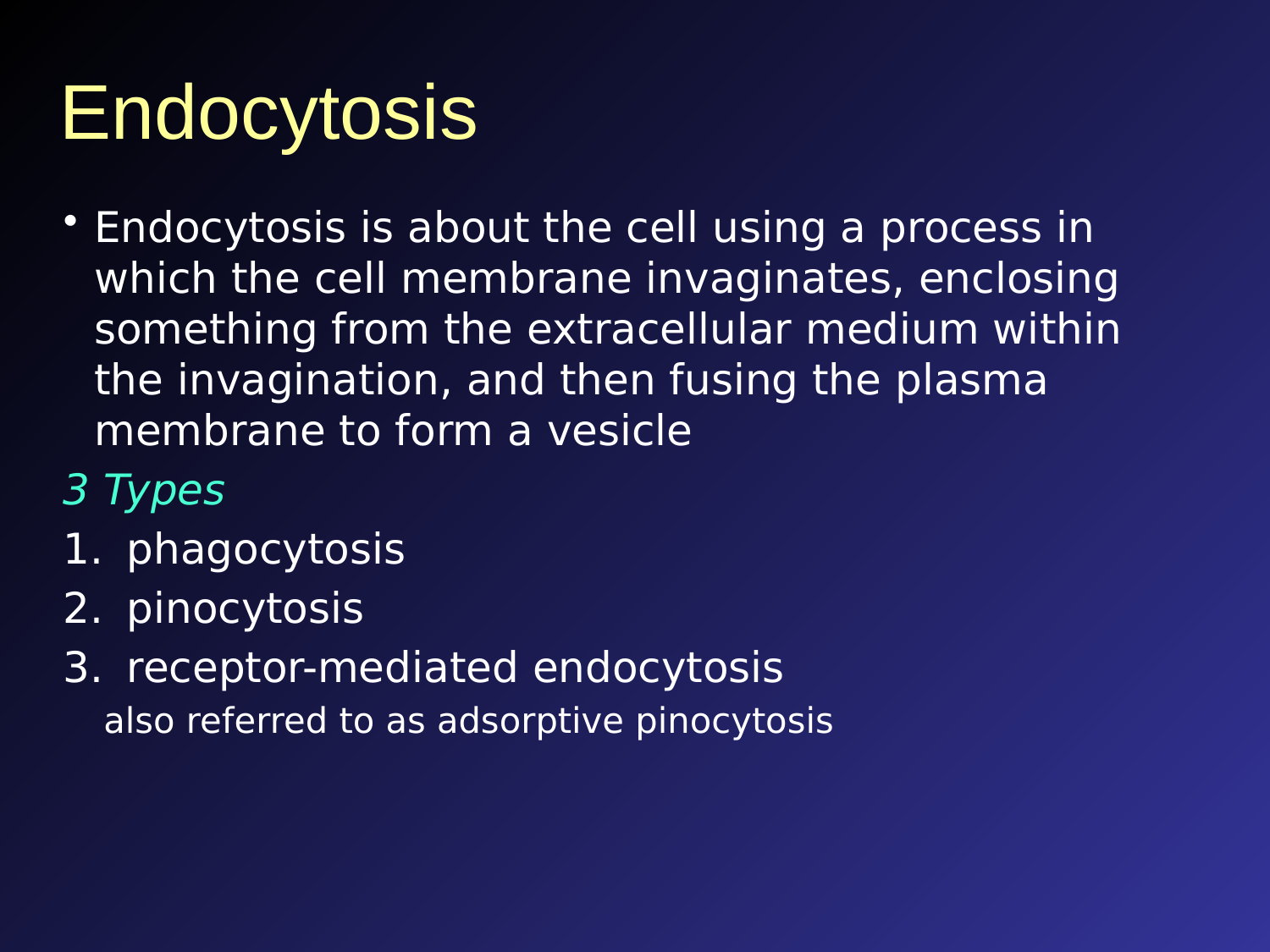

# Endocytosis
Endocytosis is about the cell using a process in which the cell membrane invaginates, enclosing something from the extracellular medium within the invagination, and then fusing the plasma membrane to form a vesicle
3 Types
phagocytosis
pinocytosis
receptor-mediated endocytosis
also referred to as adsorptive pinocytosis